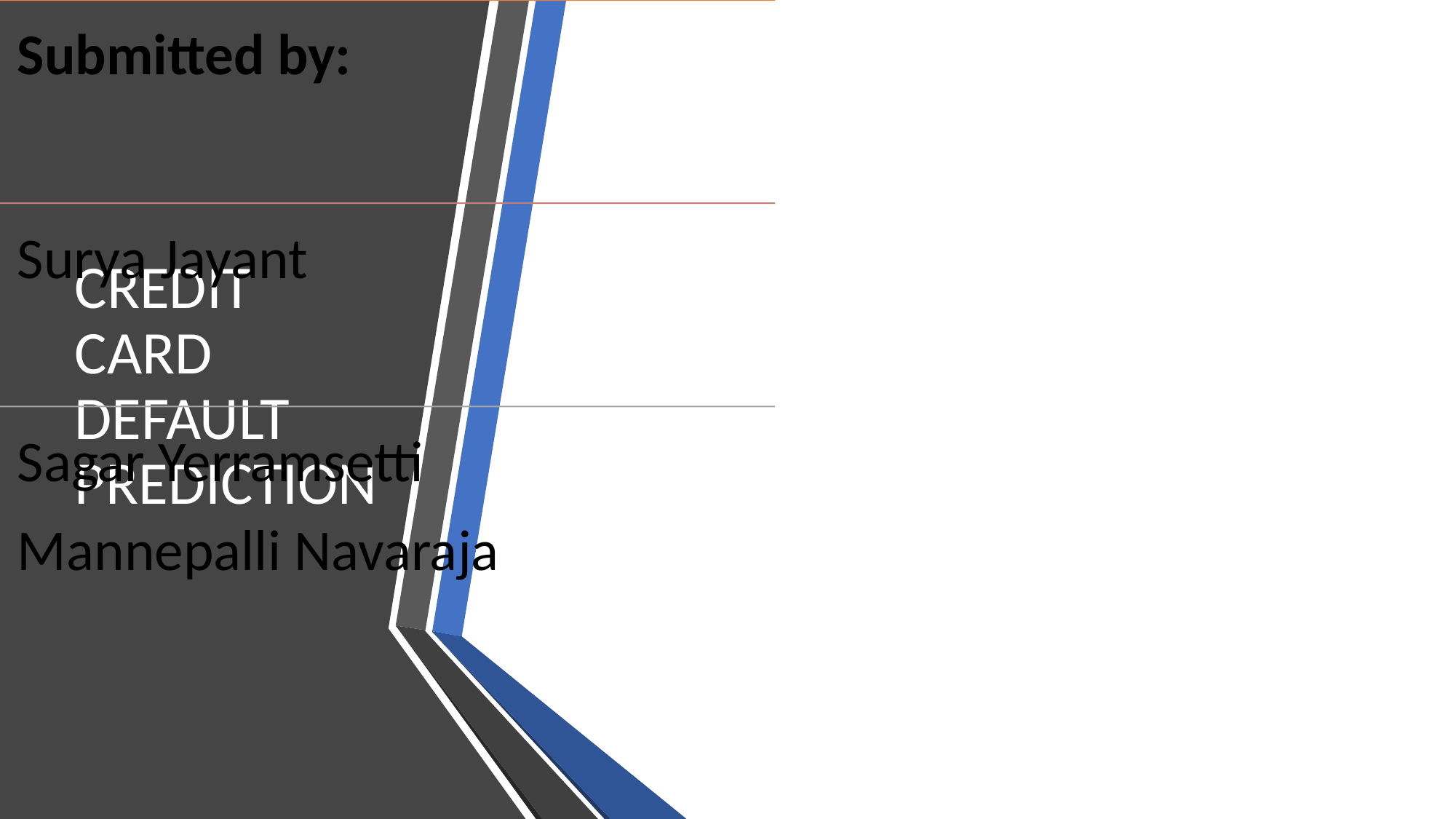

# CREDIT CARD DEFAULT PREDICTION
Submitted by:
Surya Jayant
Sagar Yerramsetti
Mannepalli Navaraja